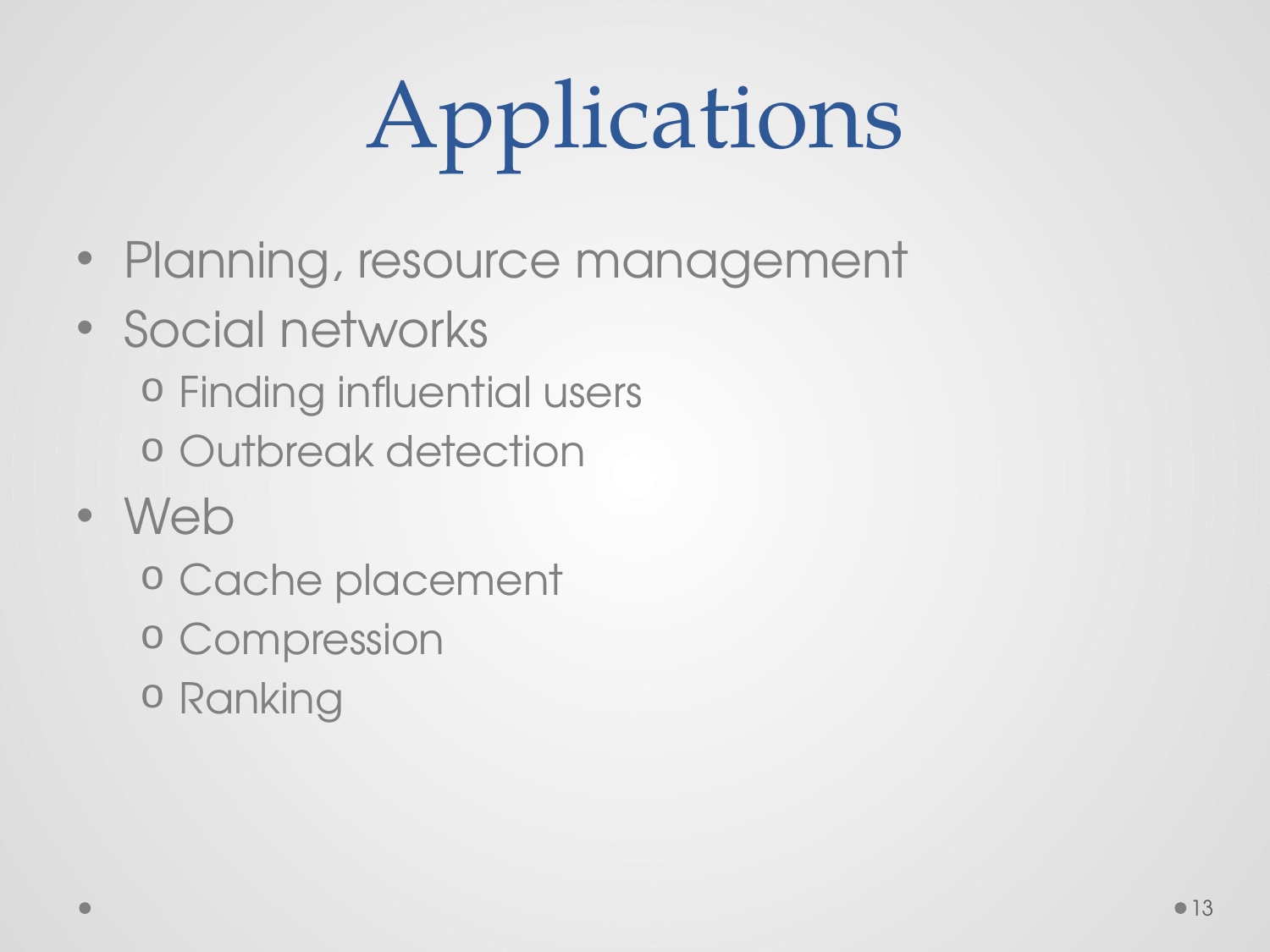

# Applications
Planning, resource management
Social networks
Finding influential users
Outbreak detection
Web
Cache placement
Compression
Ranking

13